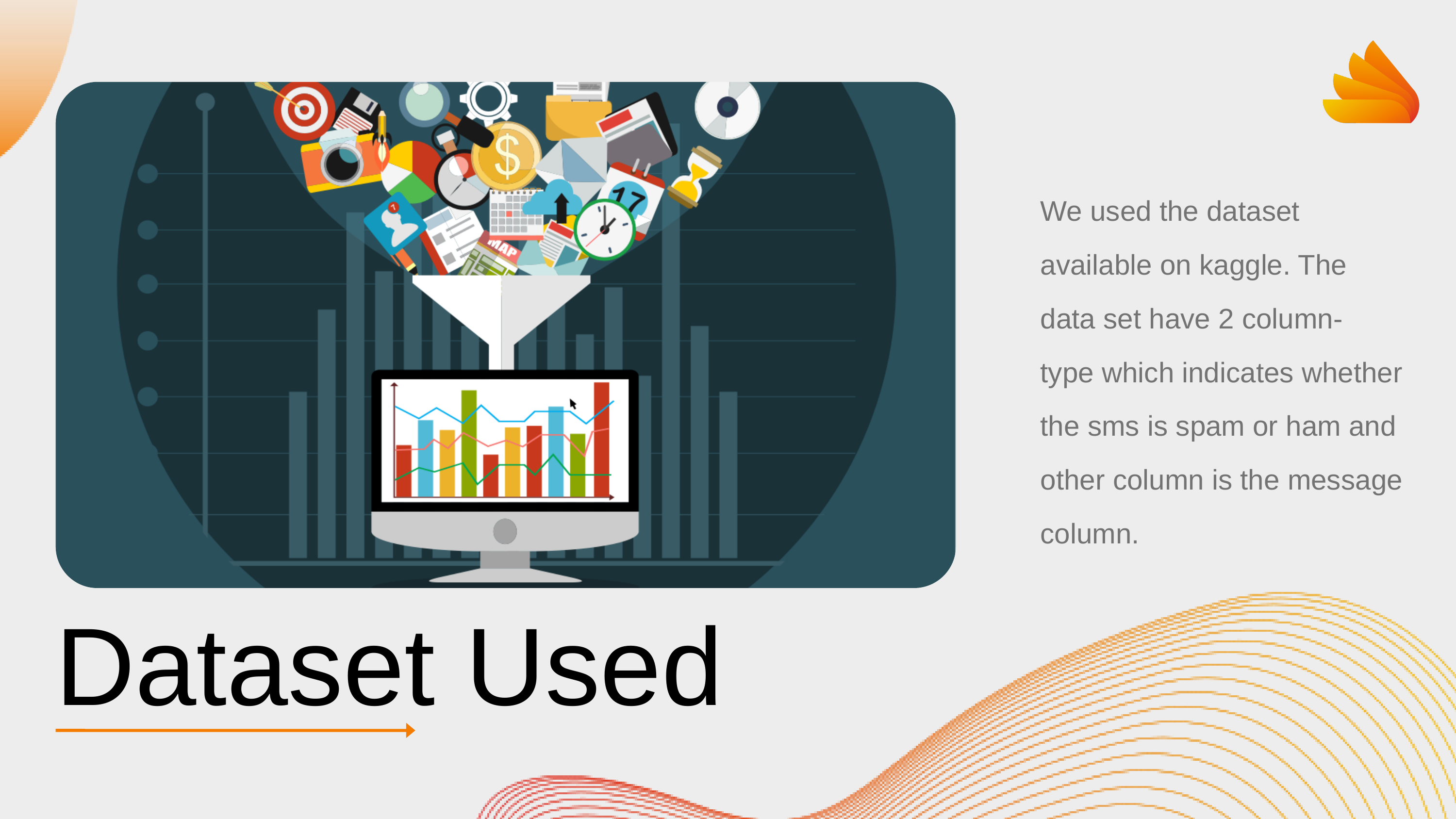

We used the dataset available on kaggle. The data set have 2 column- type which indicates whether the sms is spam or ham and other column is the message column.

Dataset Used